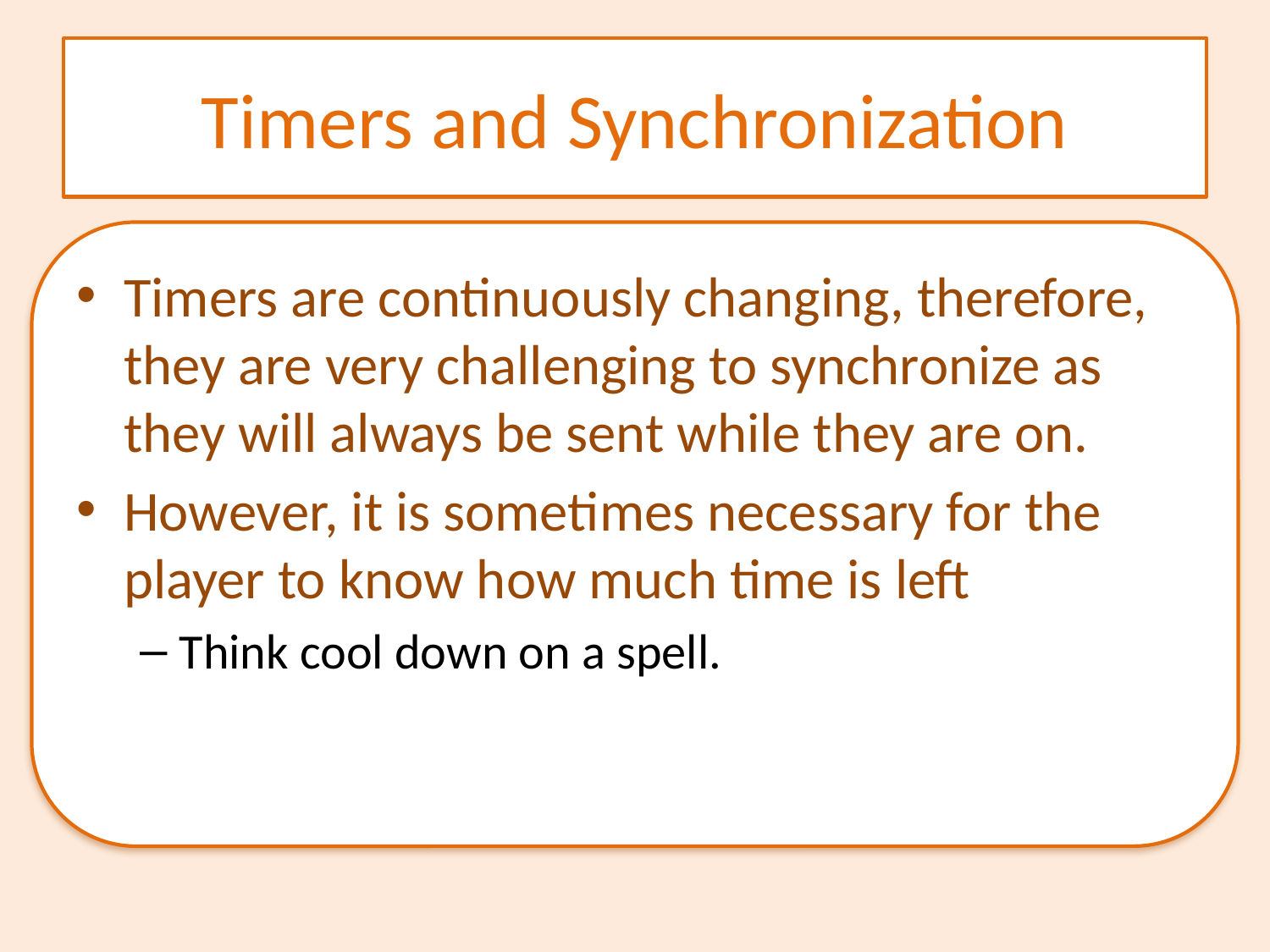

# Timers and Synchronization
Timers are continuously changing, therefore, they are very challenging to synchronize as they will always be sent while they are on.
However, it is sometimes necessary for the player to know how much time is left
Think cool down on a spell.